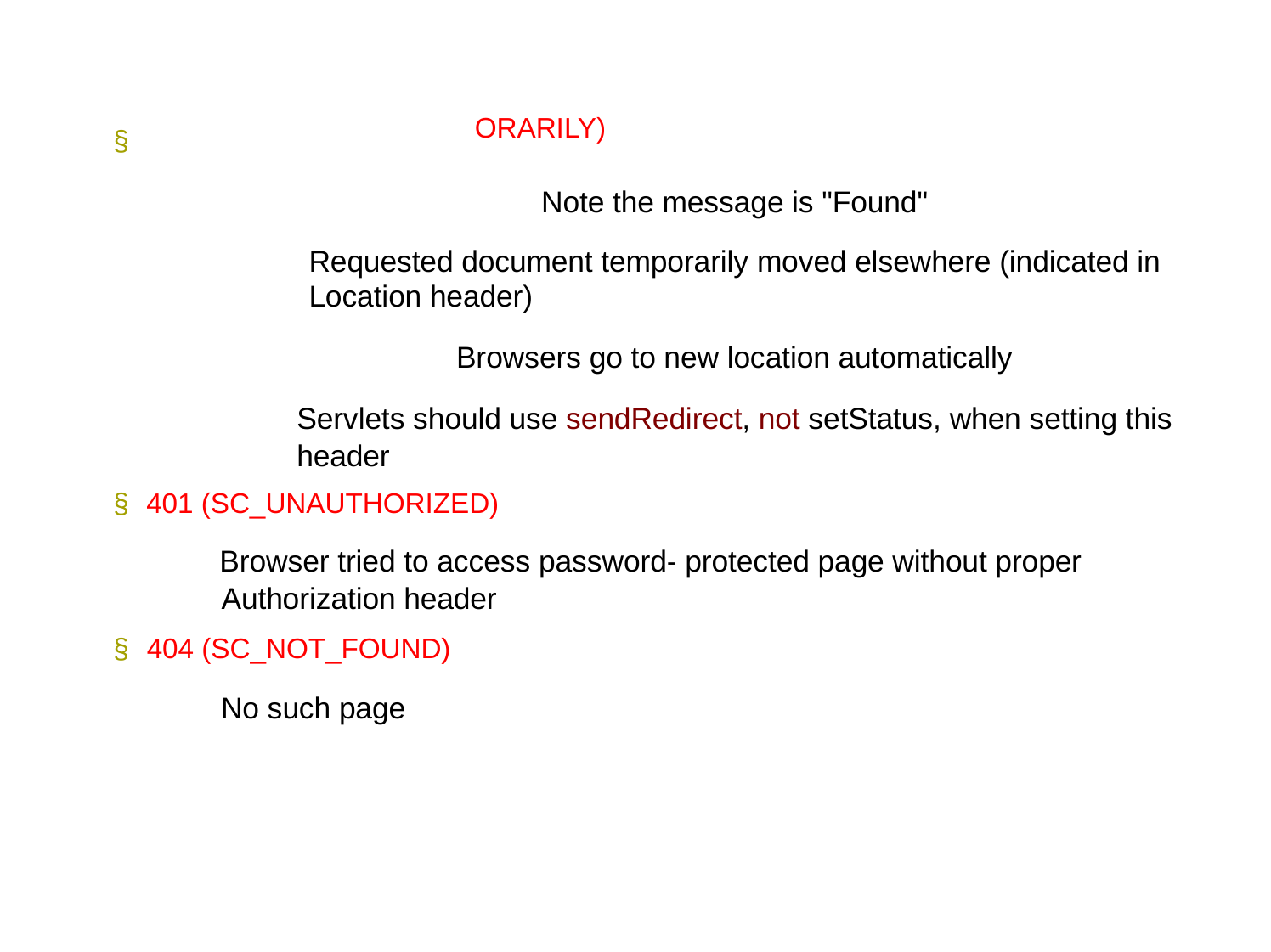

Antrix Consultancy Services

ORARILY)

§

Note the message is "Found"

Requested document temporarily moved elsewhere (indicated in
Location header)

Browsers go to new location automatically

Servlets should use sendRedirect, not setStatus, when setting this
header

§

401 (SC_UNAUTHORIZED)

Browser tried to access password- protected page without proper

Authorization header

§

404 (SC_NOT_FOUND)

No such page

Madhusudhanan.P.K.